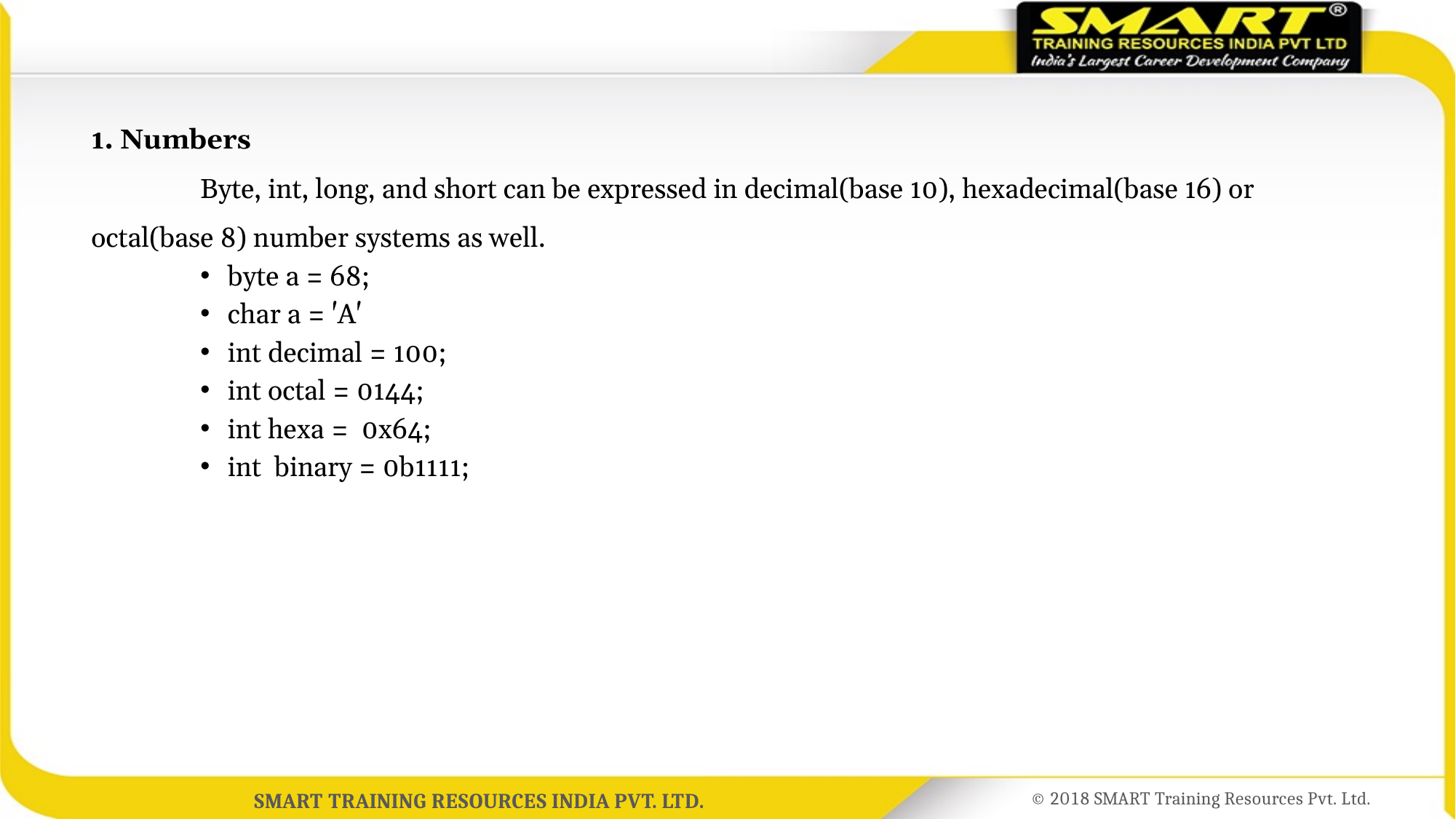

1. Numbers
	Byte, int, long, and short can be expressed in decimal(base 10), hexadecimal(base 16) or octal(base 8) number systems as well.
byte a = 68;
char a = 'A'
int decimal = 100;
int octal = 0144;
int hexa =  0x64;
int  binary = 0b1111;